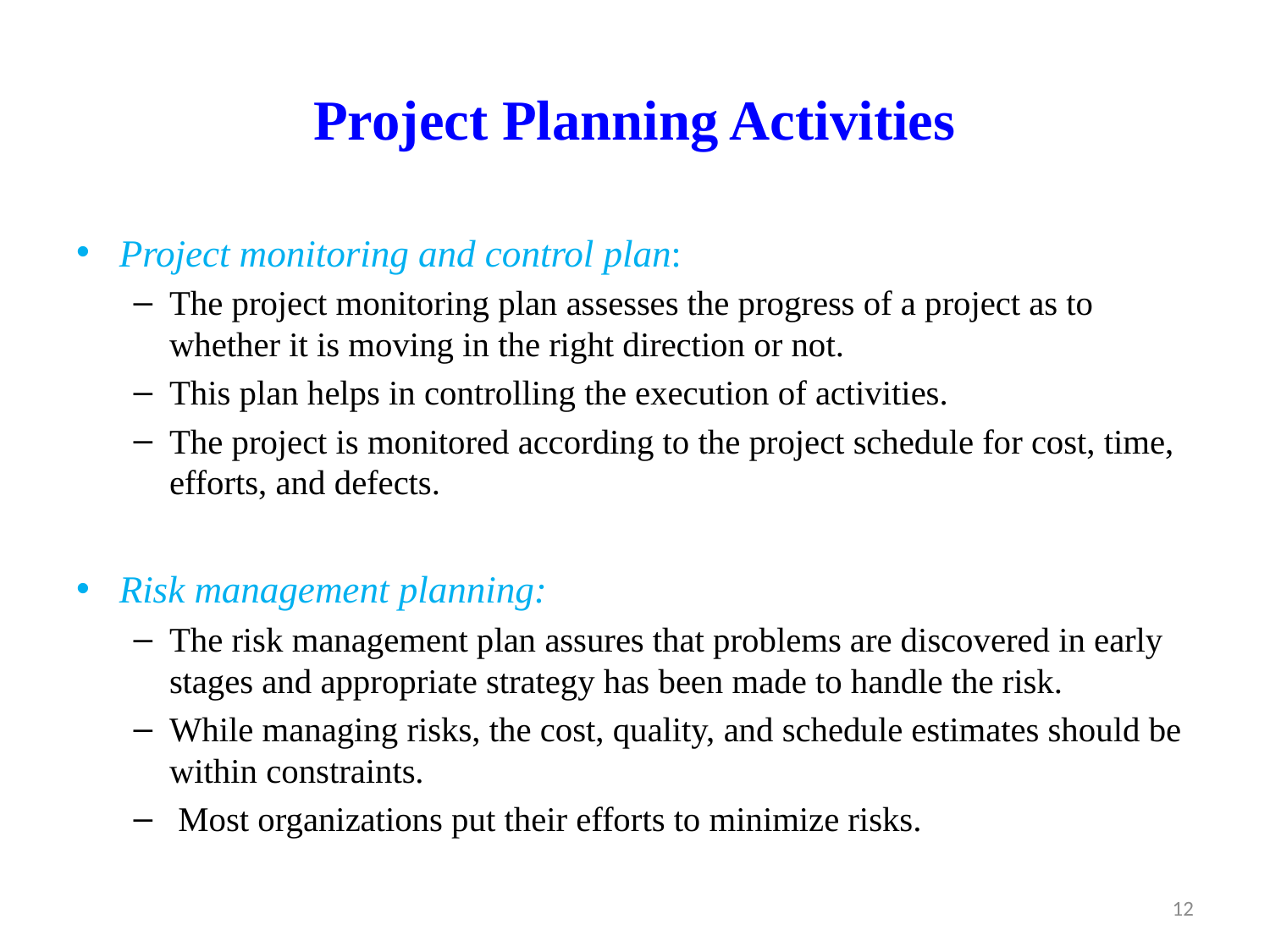

# Project Planning Activities
Project monitoring and control plan:
The project monitoring plan assesses the progress of a project as to whether it is moving in the right direction or not.
This plan helps in controlling the execution of activities.
The project is monitored according to the project schedule for cost, time, efforts, and defects.

Risk management planning:
The risk management plan assures that problems are discovered in early stages and appropriate strategy has been made to handle the risk.
While managing risks, the cost, quality, and schedule estimates should be within constraints.
 Most organizations put their efforts to minimize risks.

12